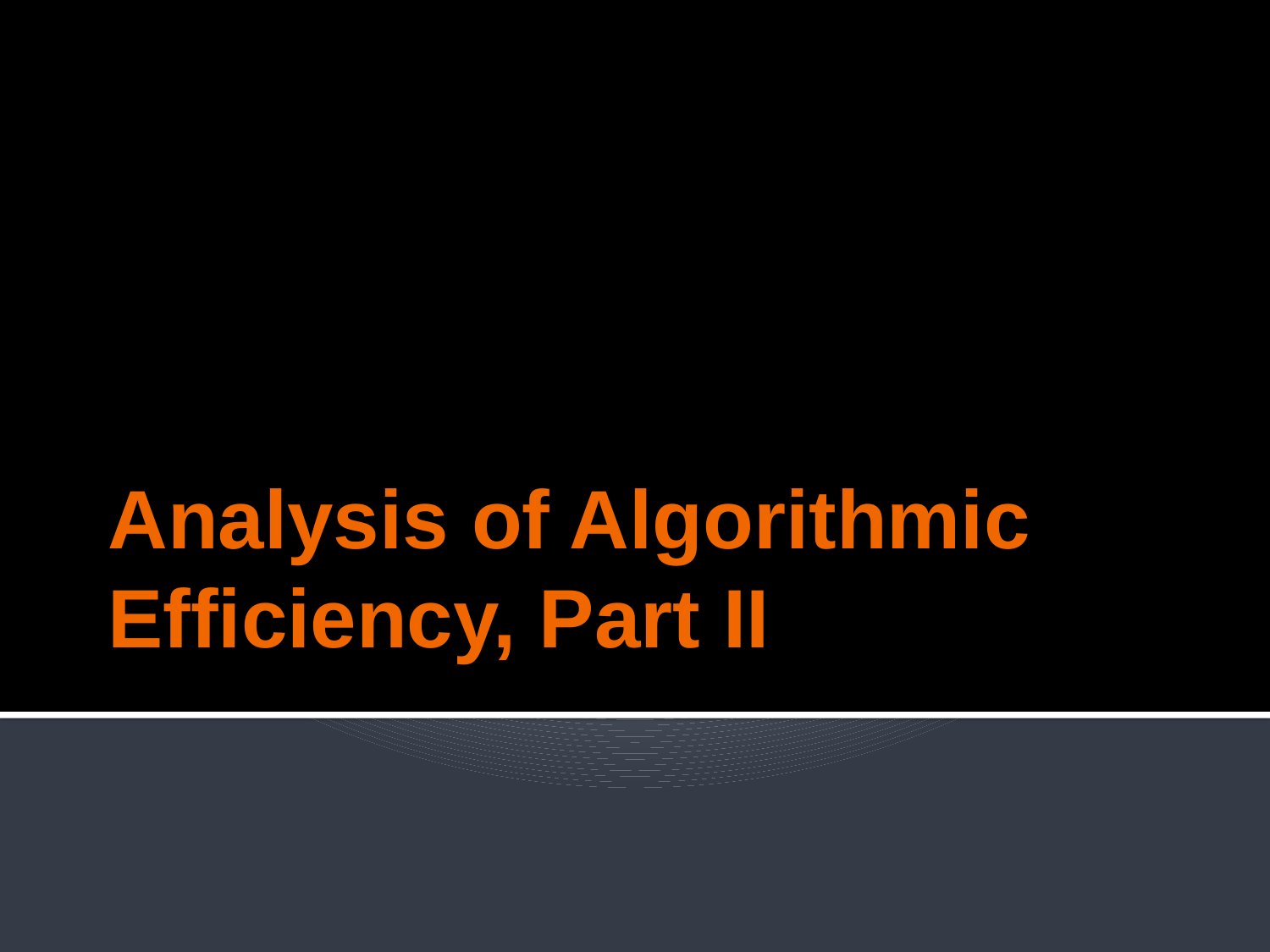

# Analysis of Algorithmic Efficiency, Part II